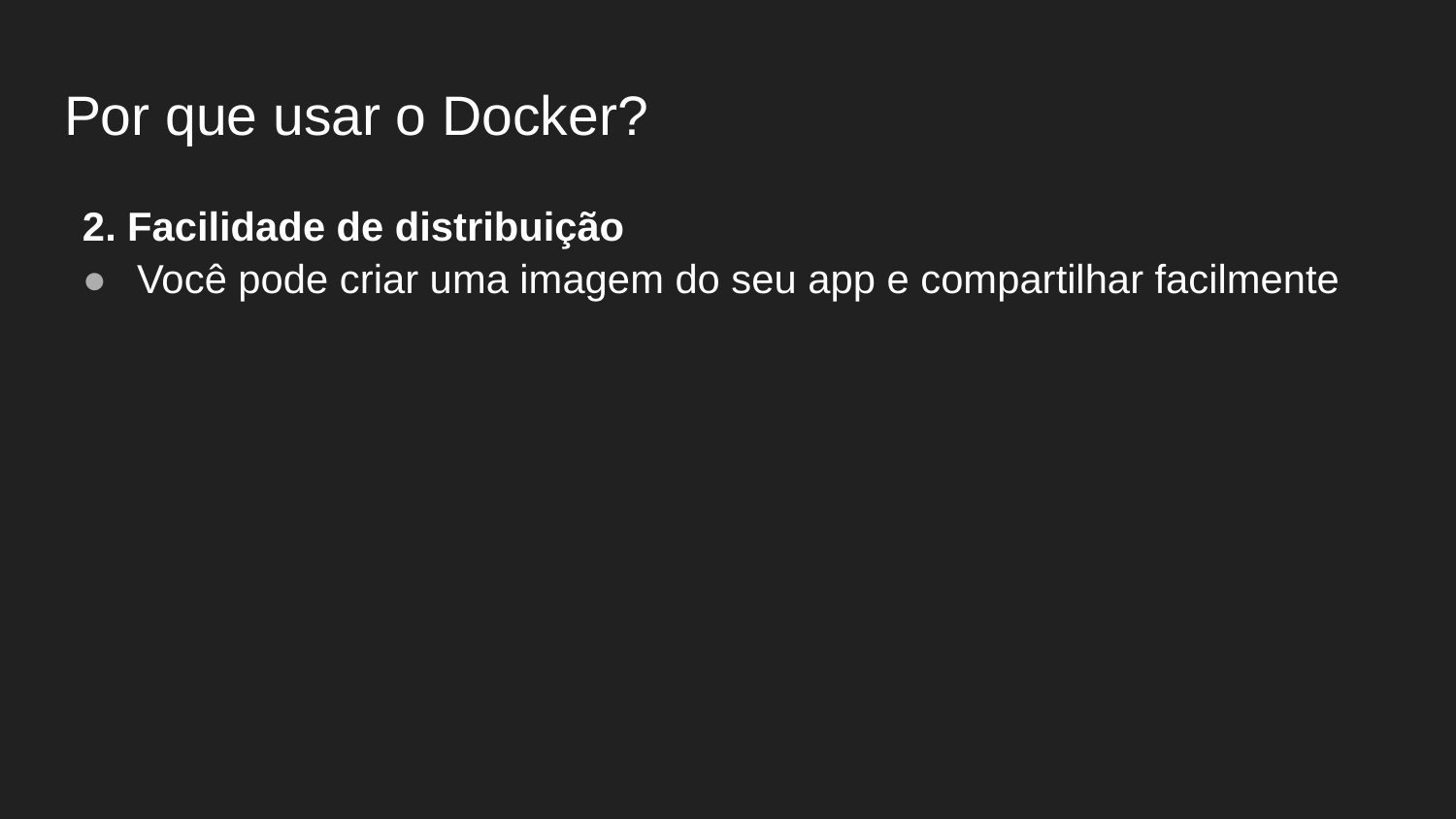

# Por que usar o Docker?
2. Facilidade de distribuição
Você pode criar uma imagem do seu app e compartilhar facilmente